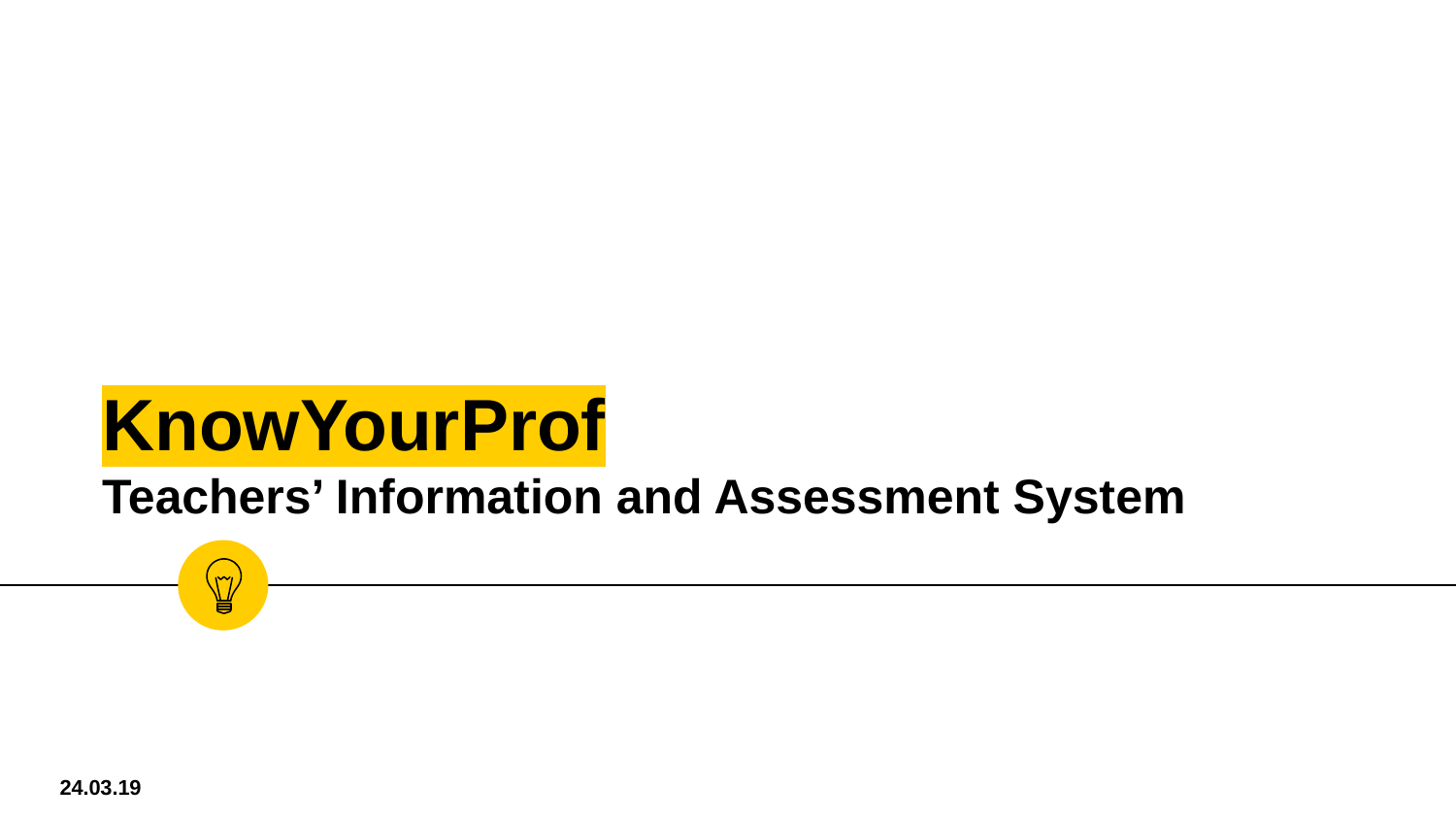

# KnowYourProf Teachers’ Information and Assessment System

24.03.19